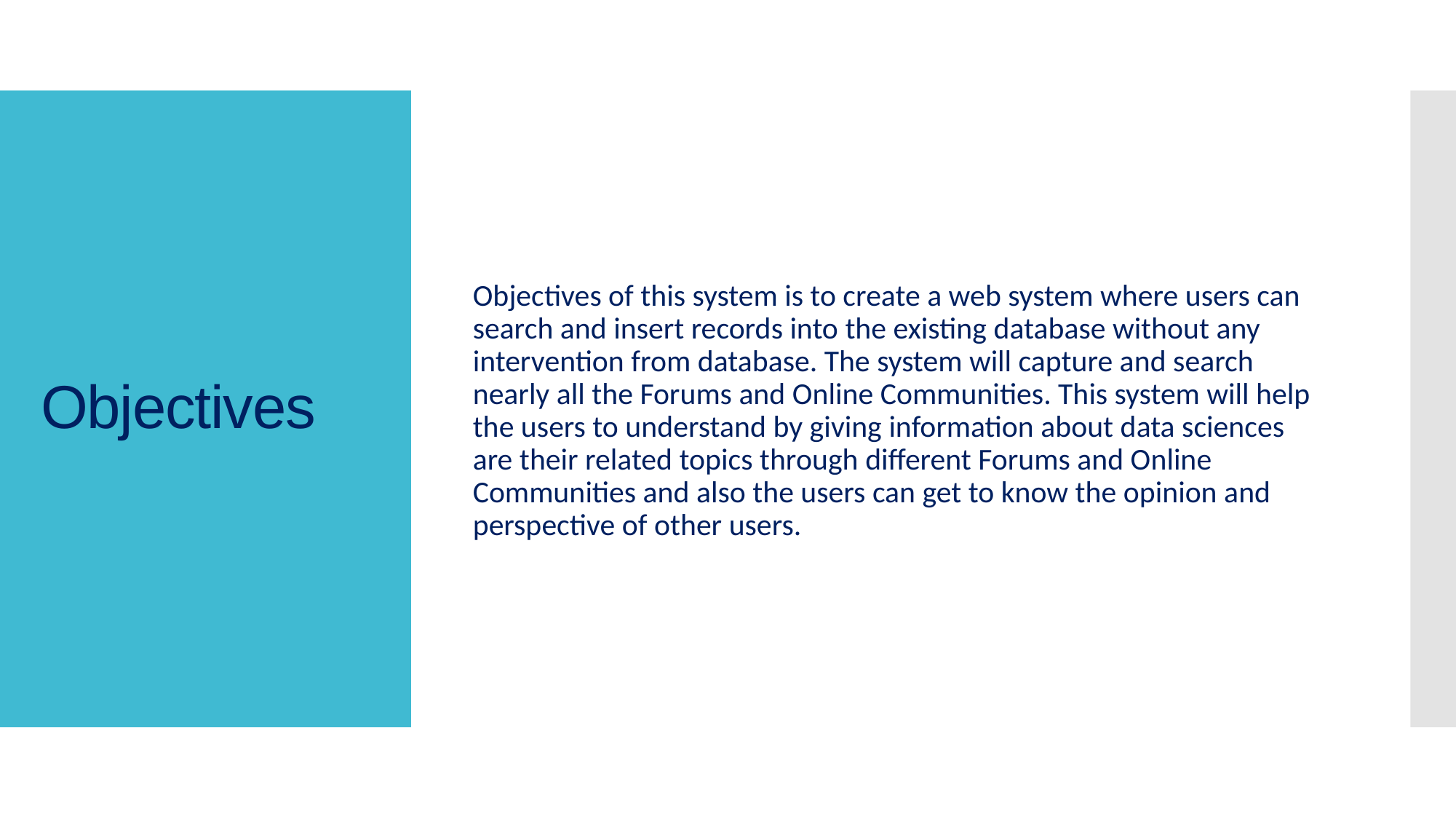

Objectives of this system is to create a web system where users can search and insert records into the existing database without any intervention from database. The system will capture and search nearly all the Forums and Online Communities. This system will help the users to understand by giving information about data sciences are their related topics through different Forums and Online Communities and also the users can get to know the opinion and perspective of other users.

# Objectives